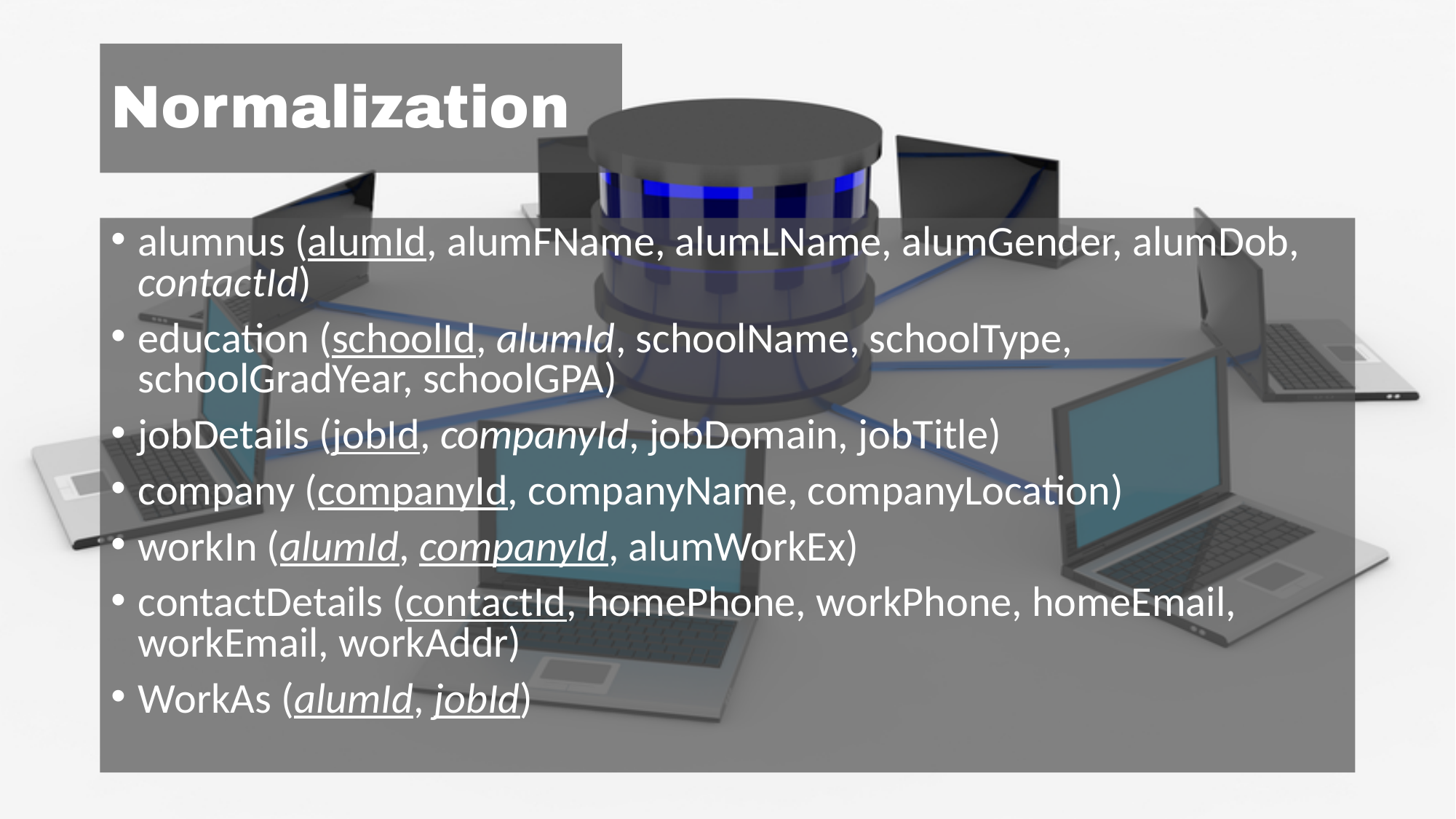

# Normalization
alumnus (alumId, alumFName, alumLName, alumGender, alumDob, contactId)
education (schoolId, alumId, schoolName, schoolType, schoolGradYear, schoolGPA)
jobDetails (jobId, companyId, jobDomain, jobTitle)
company (companyId, companyName, companyLocation)
workIn (alumId, companyId, alumWorkEx)
contactDetails (contactId, homePhone, workPhone, homeEmail, workEmail, workAddr)
WorkAs (alumId, jobId)